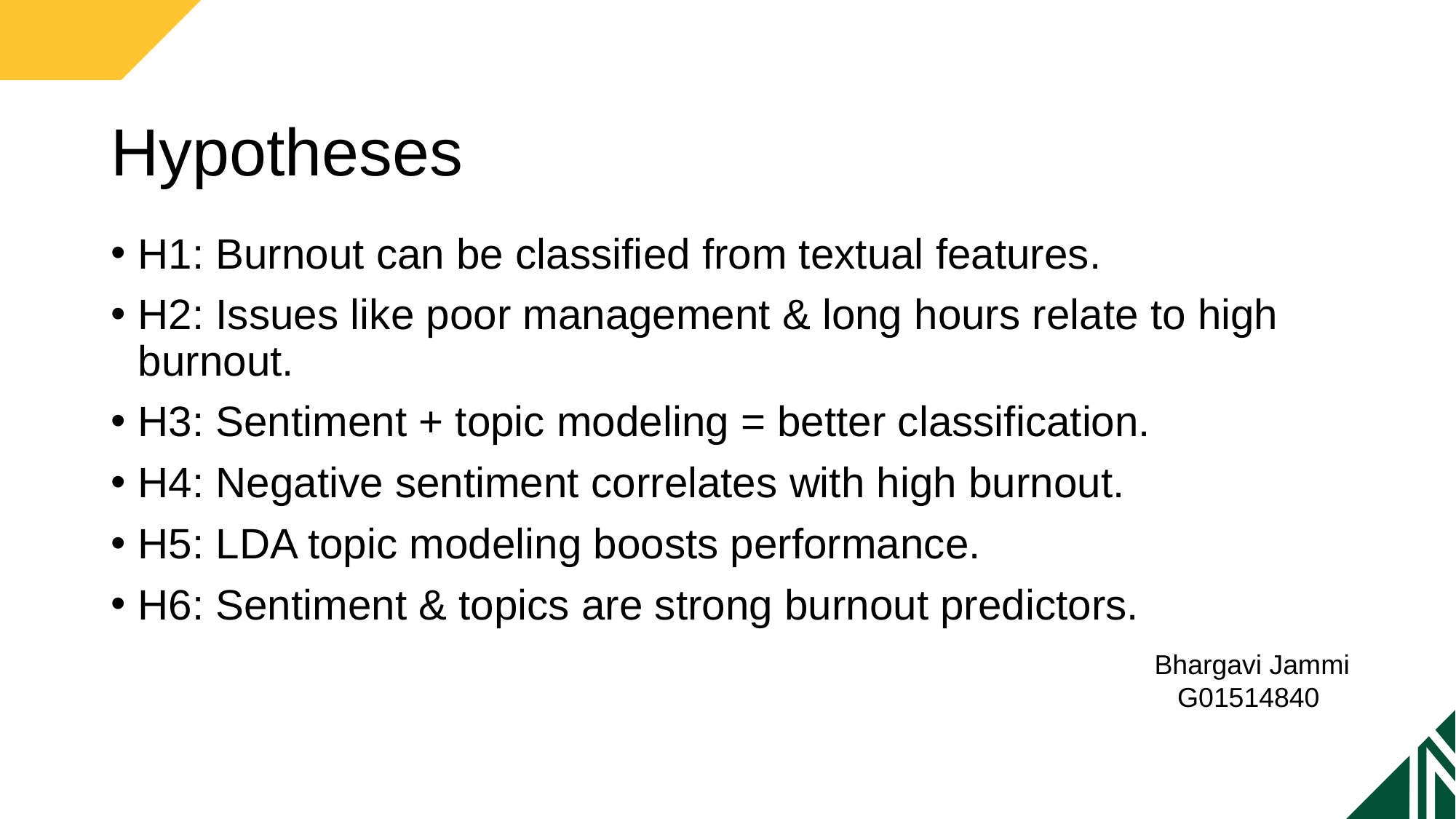

# Hypotheses
H1: Burnout can be classified from textual features.
H2: Issues like poor management & long hours relate to high burnout.
H3: Sentiment + topic modeling = better classification.
H4: Negative sentiment correlates with high burnout.
H5: LDA topic modeling boosts performance.
H6: Sentiment & topics are strong burnout predictors.

Bhargavi Jammi
   G01514840